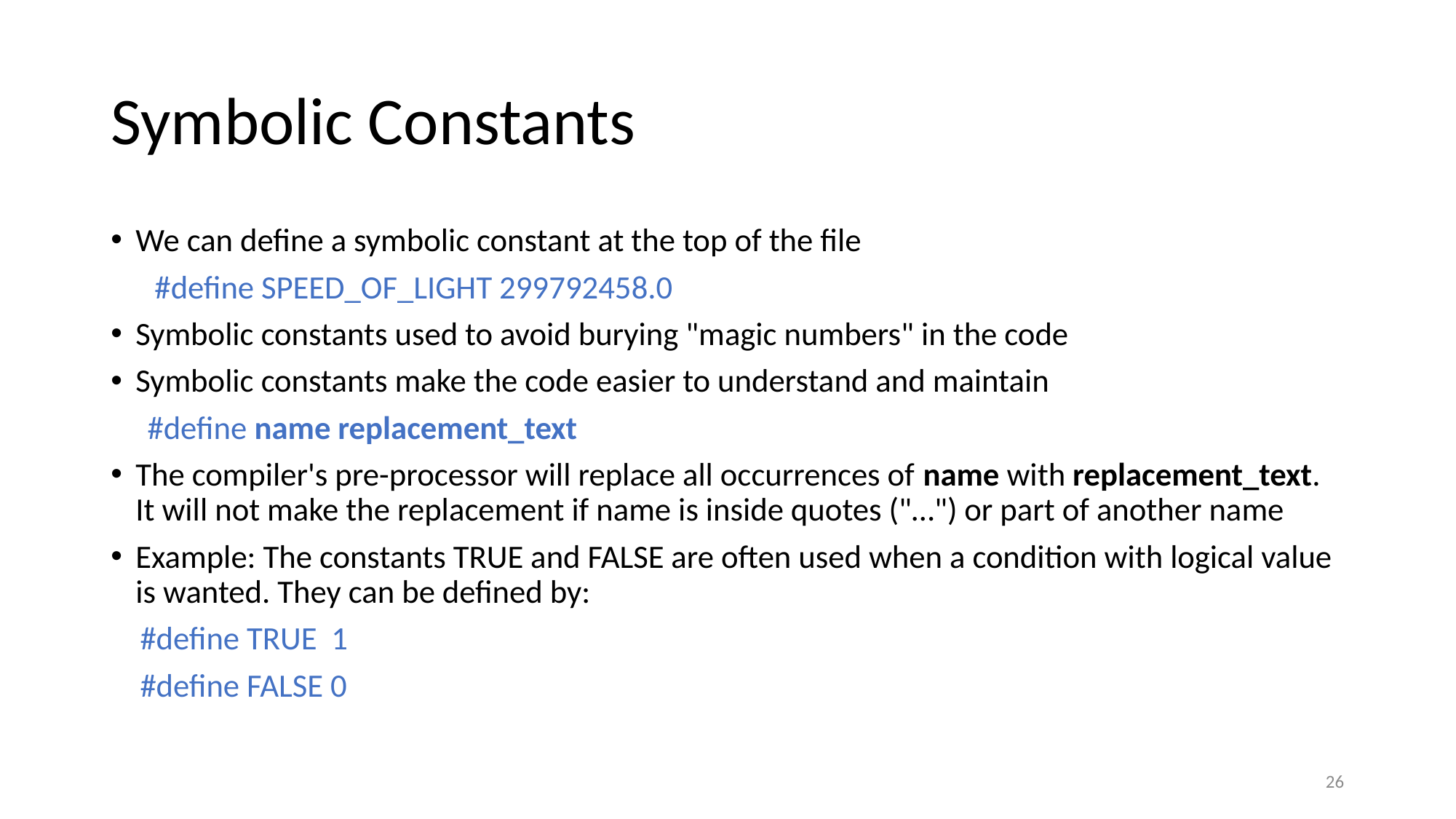

# Symbolic Constants
We can define a symbolic constant at the top of the file
      #define SPEED_OF_LIGHT 299792458.0
Symbolic constants used to avoid burying "magic numbers" in the code
Symbolic constants make the code easier to understand and maintain
     #define name replacement_text
The compiler's pre-processor will replace all occurrences of name with replacement_text. It will not make the replacement if name is inside quotes ("…") or part of another name
Example: The constants TRUE and FALSE are often used when a condition with logical value is wanted. They can be defined by:
    #define TRUE  1
    #define FALSE 0

26